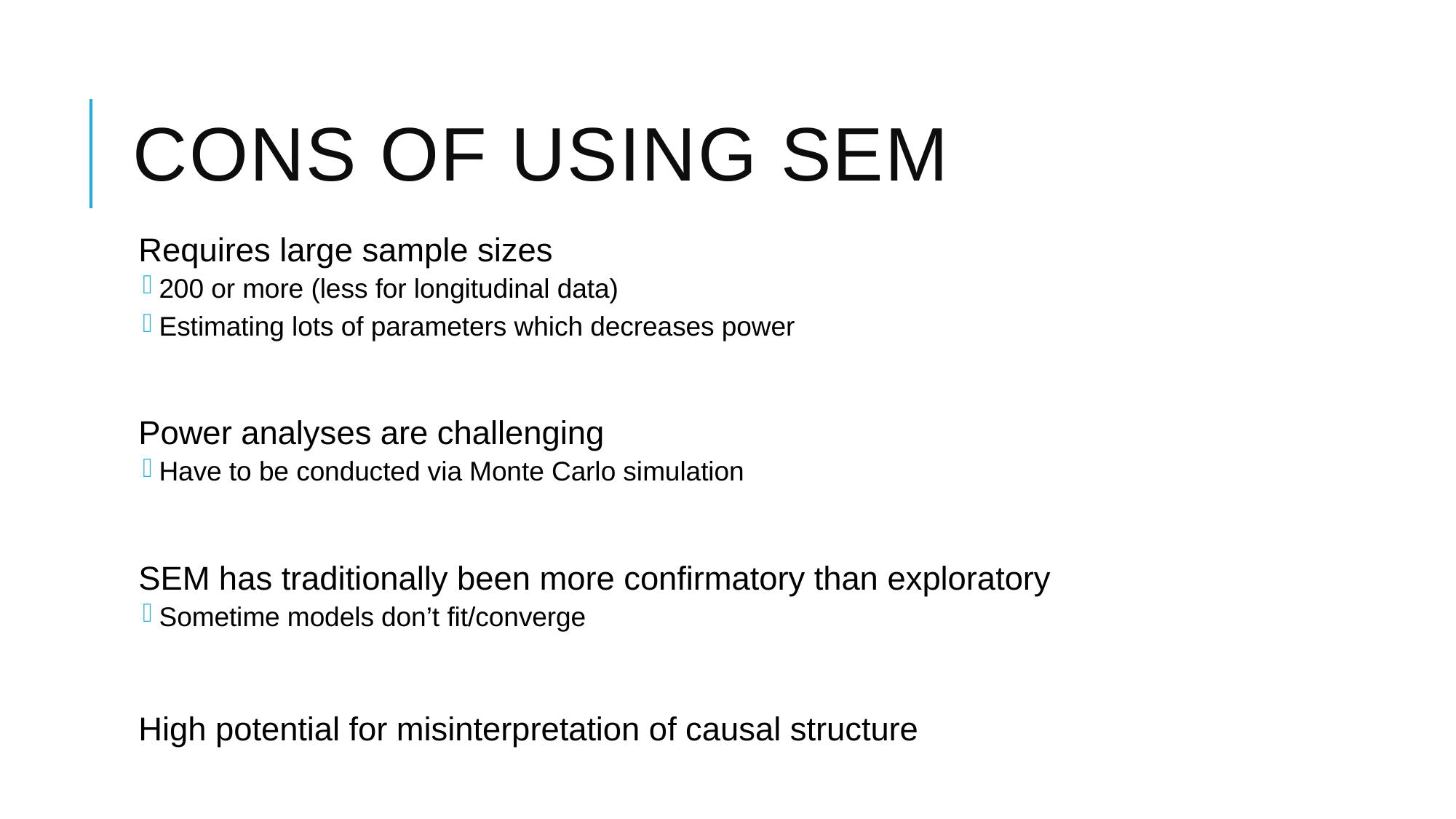

# Cons of using SEM
Requires large sample sizes
200 or more (less for longitudinal data)
Estimating lots of parameters which decreases power

Power analyses are challenging
Have to be conducted via Monte Carlo simulation

SEM has traditionally been more confirmatory than exploratory
Sometime models don’t fit/converge

High potential for misinterpretation of causal structure